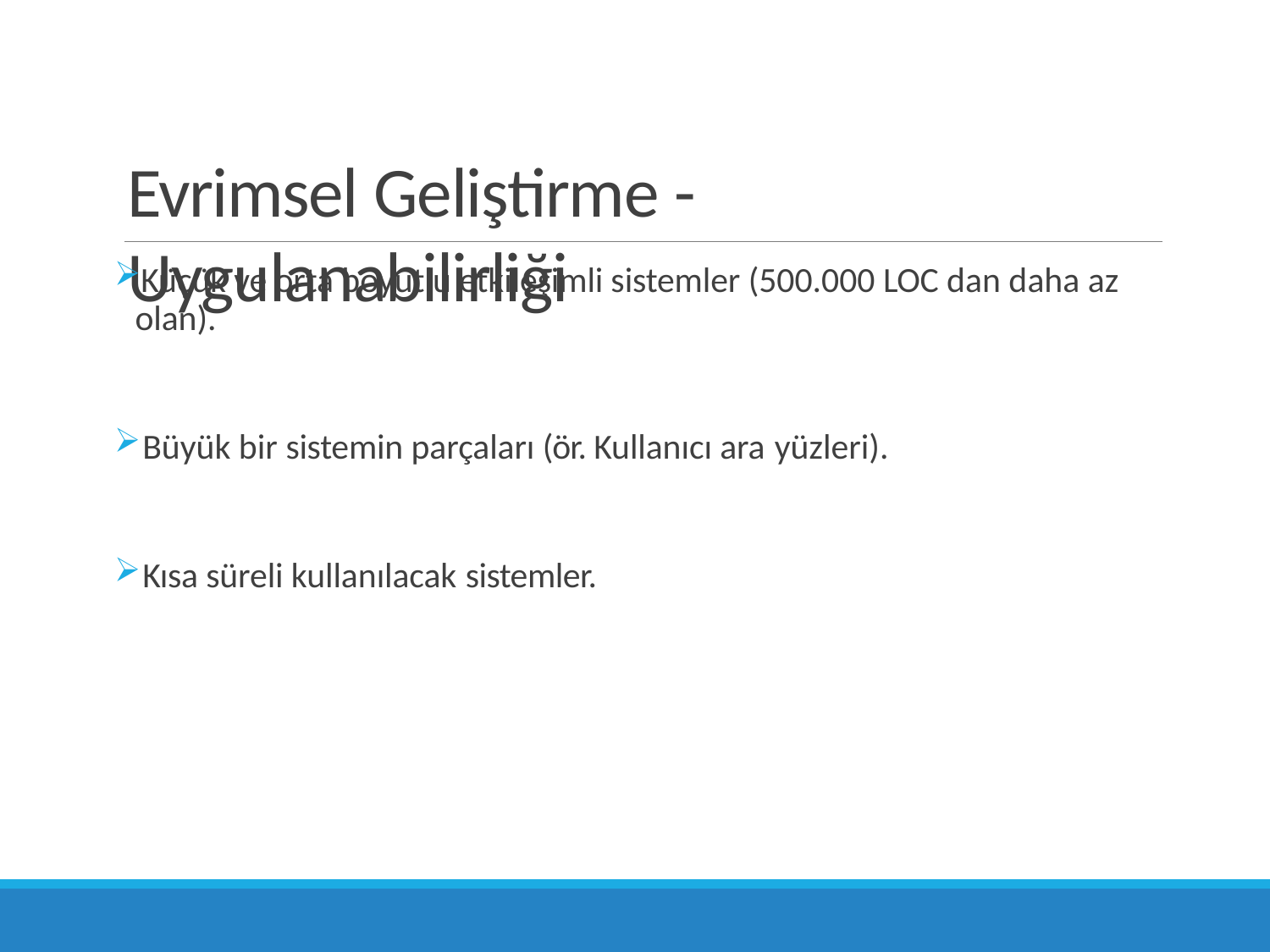

# Evrimsel Geliştirme - Uygulanabilirliği

Küçük ve orta boyutlu etkileşimli sistemler (500.000 LOC dan daha az  olan).

Büyük bir sistemin parçaları (ör. Kullanıcı ara yüzleri).

Kısa süreli kullanılacak sistemler.